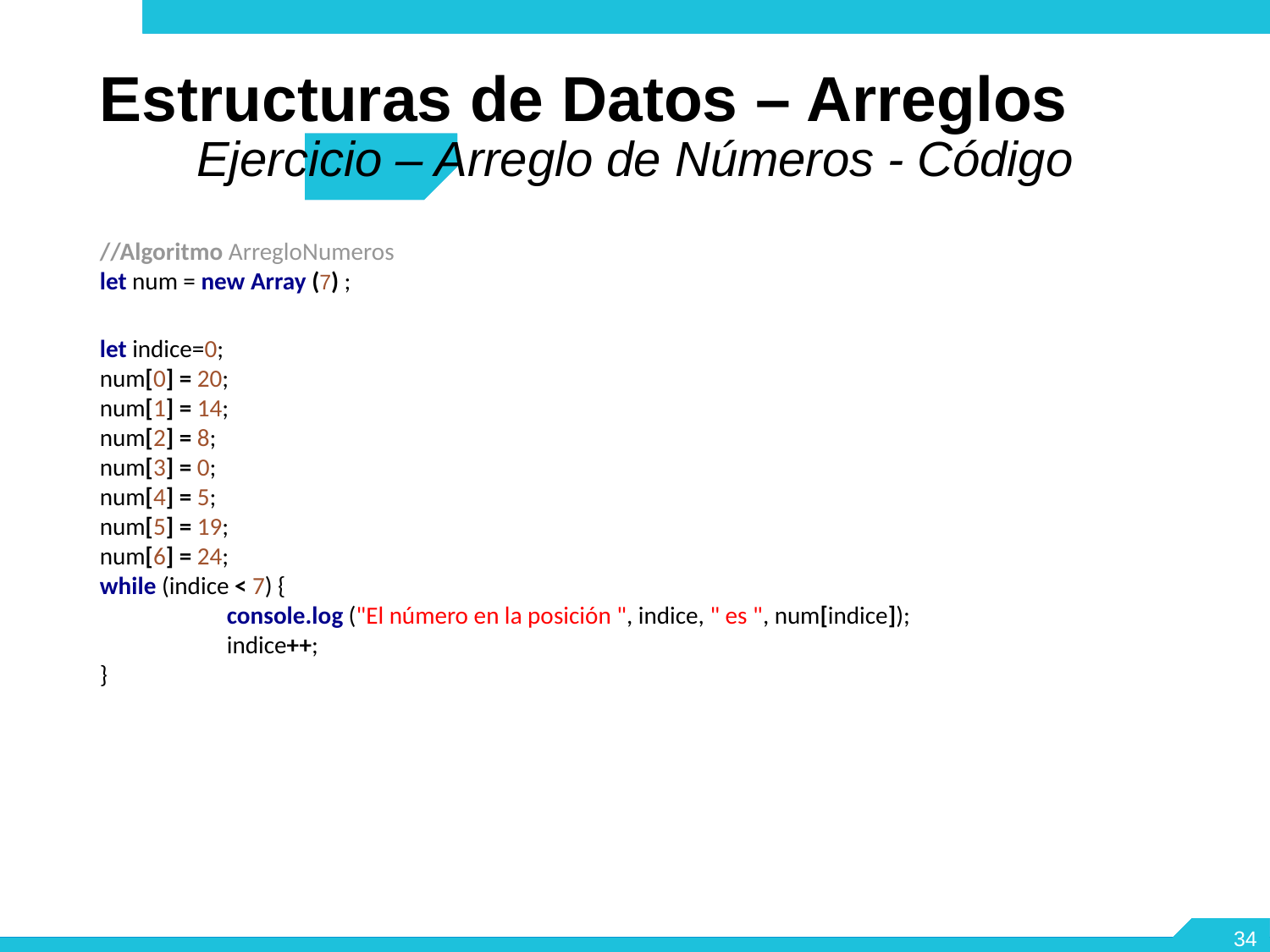

Estructuras de Datos – Arreglos
Ejercicio – Arreglo de Números - Código
//Algoritmo ArregloNumeros
let num = new Array (7) ;

let indice=0;
num[0] = 20;
num[1] = 14;
num[2] = 8;
num[3] = 0;
num[4] = 5;
num[5] = 19;
num[6] = 24;
while (indice < 7) {
	console.log ("El número en la posición ", indice, " es ", num[indice]);
	indice++;
}
34